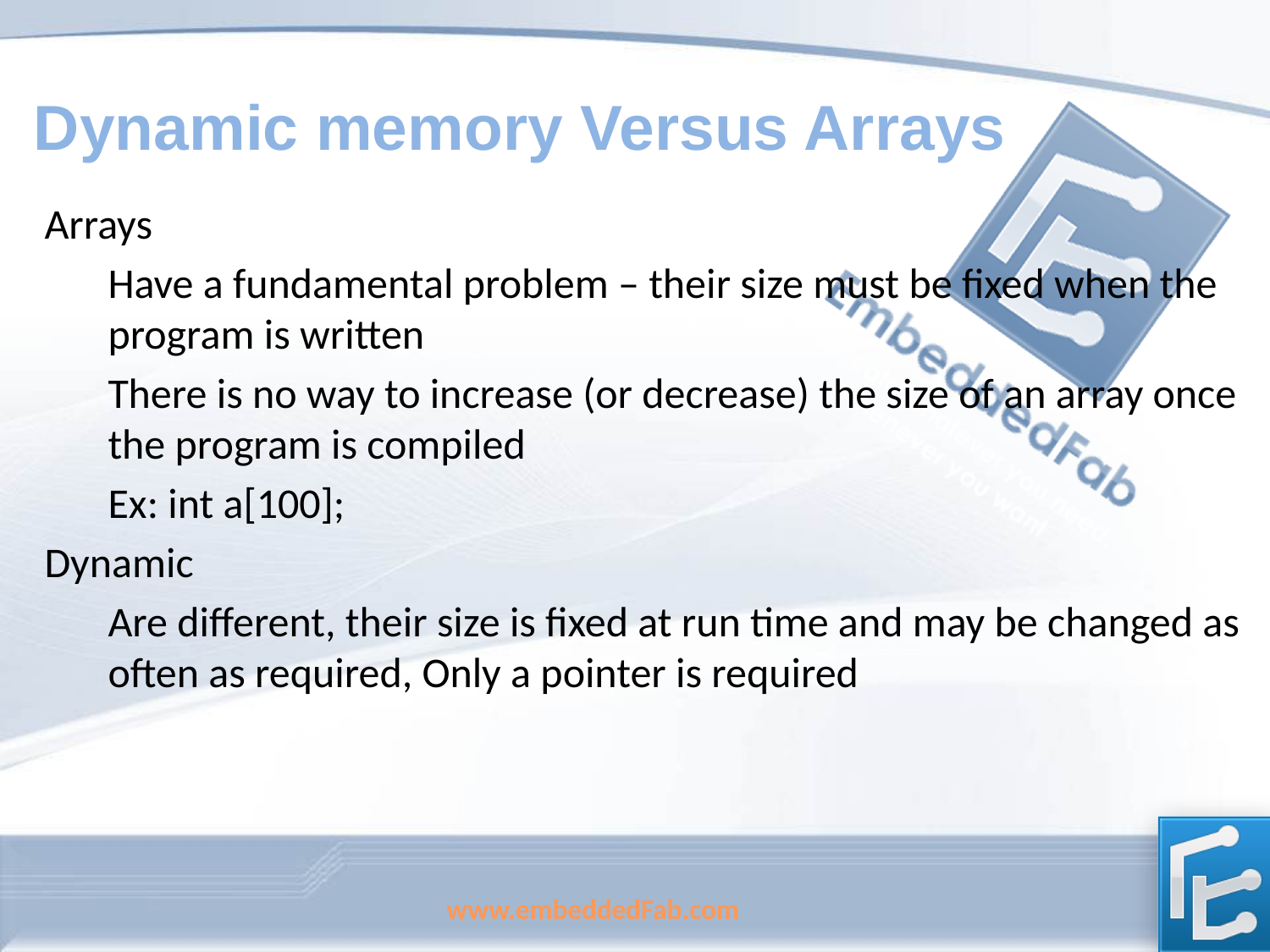

# Dynamic memory Versus Arrays
Arrays
Have a fundamental problem – their size must be fixed when the program is written
There is no way to increase (or decrease) the size of an array once the program is compiled
Ex: int a[100];
Dynamic
Are different, their size is fixed at run time and may be changed as often as required, Only a pointer is required
www.embeddedFab.com
164